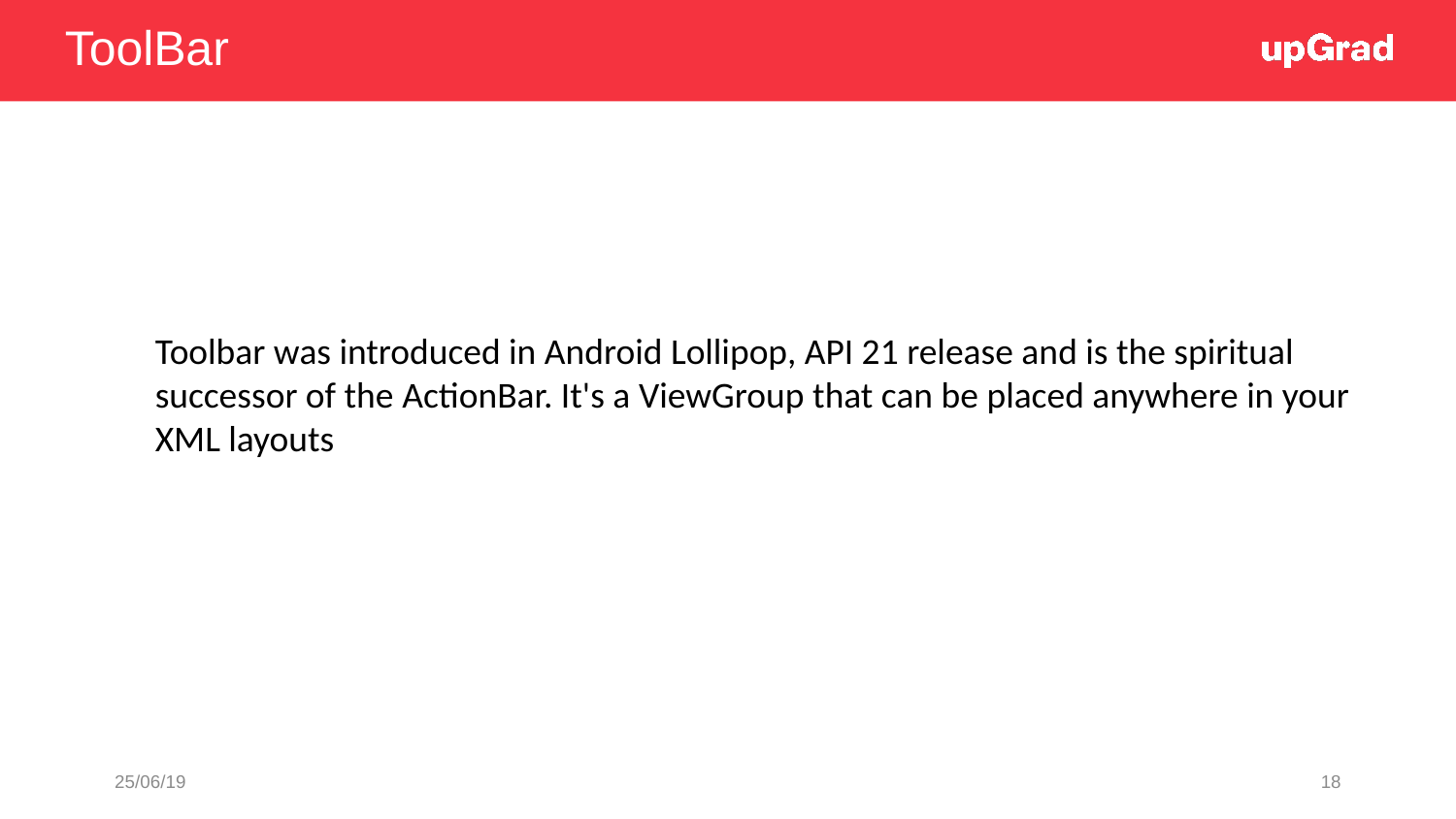

# ToolBar
Toolbar was introduced in Android Lollipop, API 21 release and is the spiritual successor of the ActionBar. It's a ViewGroup that can be placed anywhere in your XML layouts
25/06/19
18